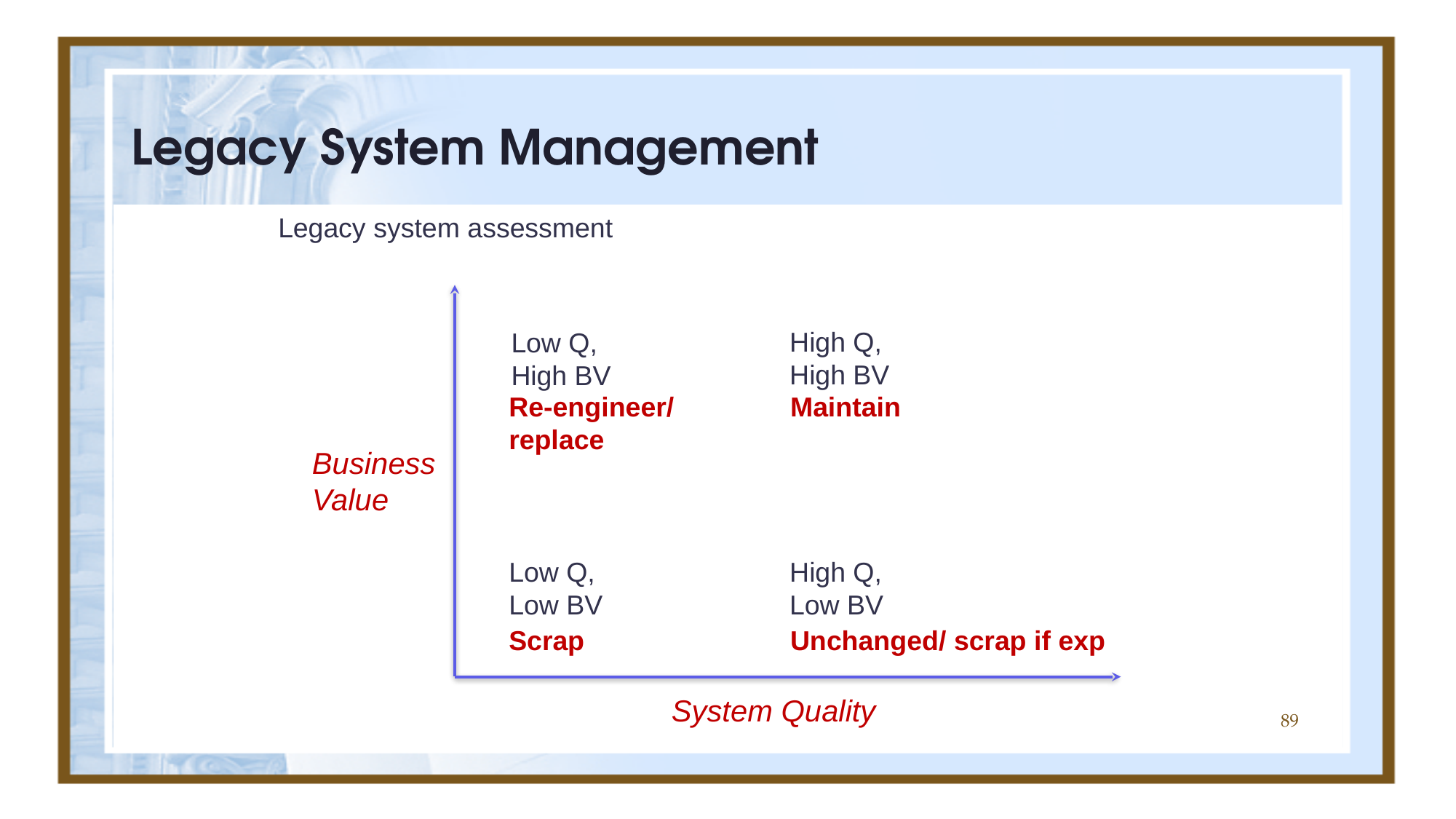

# Legacy System Management
Legacy system assessment
High Q,
High BV
Low Q,
High BV
Re-engineer/ replace
Maintain
Business Value
Low Q,
Low BV
High Q,
Low BV
Scrap
Unchanged/ scrap if exp
System Quality
89